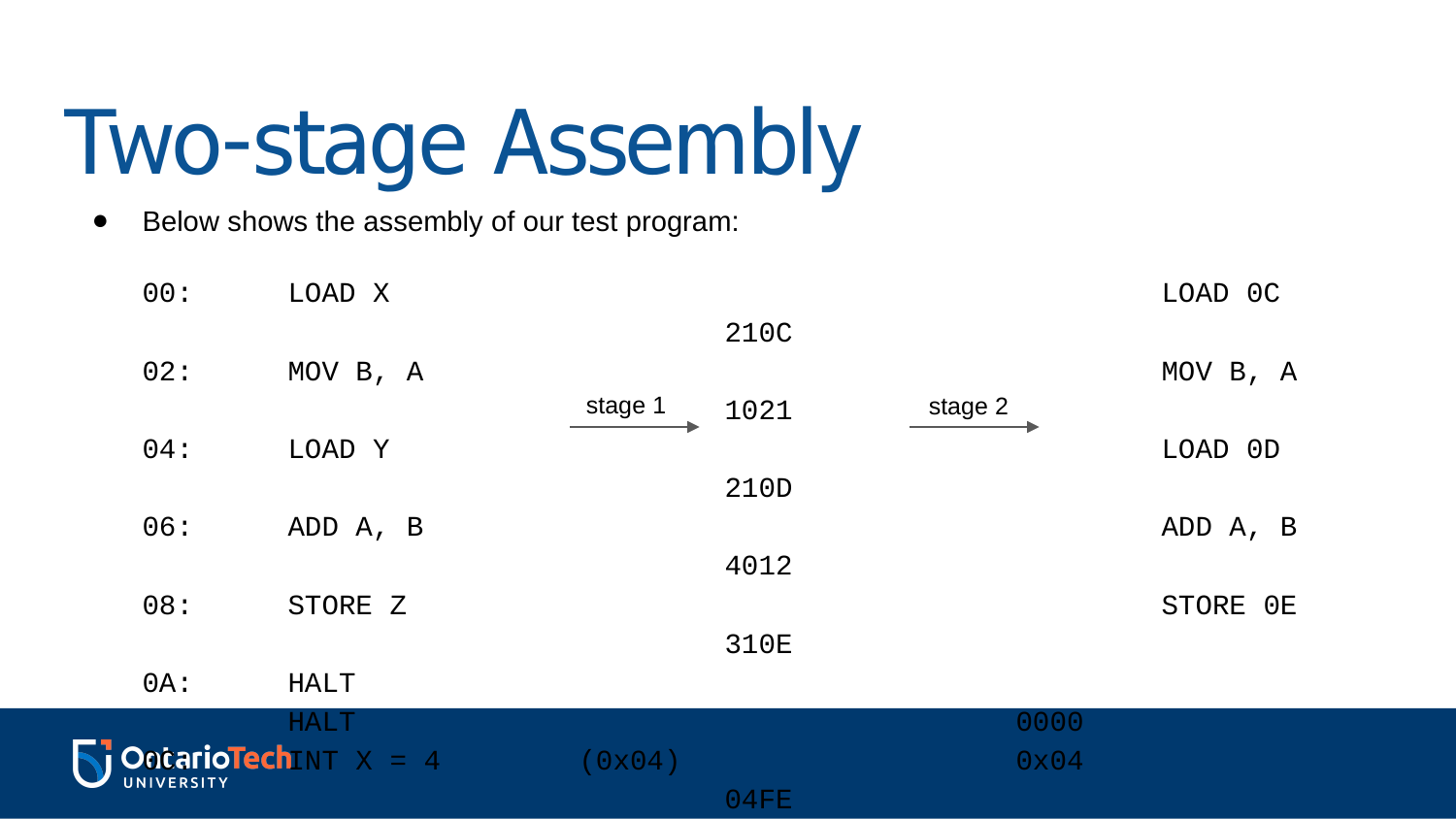

# Two-stage Assembly
Below shows the assembly of our test program:
00:	LOAD X						LOAD 0C				210C
02:	MOV B, A						MOV B, A				1021
04:	LOAD Y						LOAD 0D				210D
06:	ADD A, B						ADD A, B				4012
08:	STORE Z						STORE 0E				310E
0A:	HALT							HALT					0000
0C:	INT X = 4	(0x04)			0x04					04FE
0D:	INT Y = -2	(0xFE)			0xFE
0E:	INT Z = 0	(0x00)			0x00					00??
stage 1
stage 2